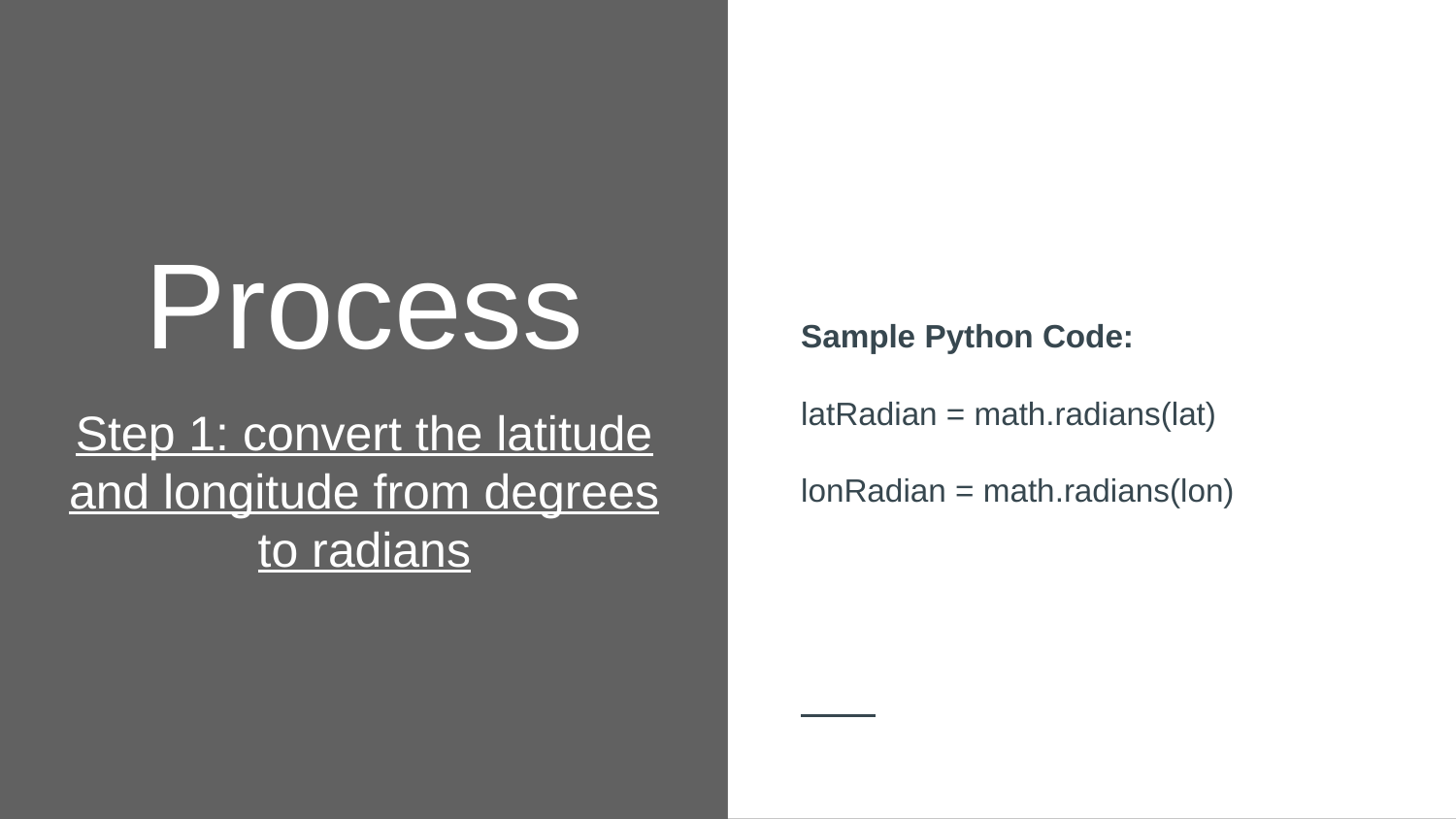

# Process
Sample Python Code:
latRadian = math.radians(lat)
lonRadian = math.radians(lon)
Step 1: convert the latitude and longitude from degrees to radians